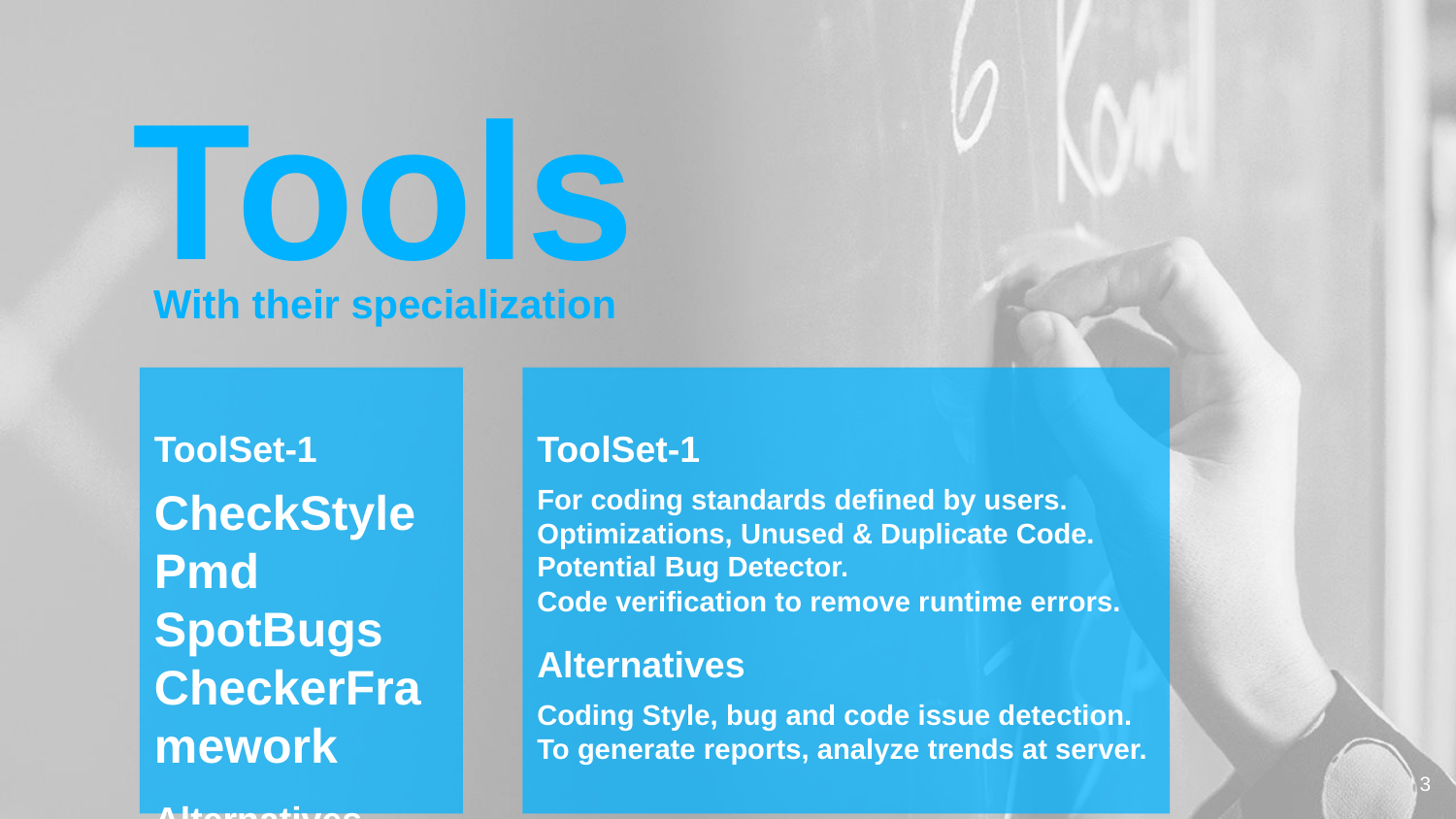

Tools
With their specialization

ToolSet-1

CheckStyle
Pmd
SpotBugs
CheckerFramework

Alternatives

SonarLint
SonarQube

ToolSet-1

For coding standards defined by users.
Optimizations, Unused & Duplicate Code.
Potential Bug Detector.
Code verification to remove runtime errors.

Alternatives

Coding Style, bug and code issue detection.
To generate reports, analyze trends at server.
3